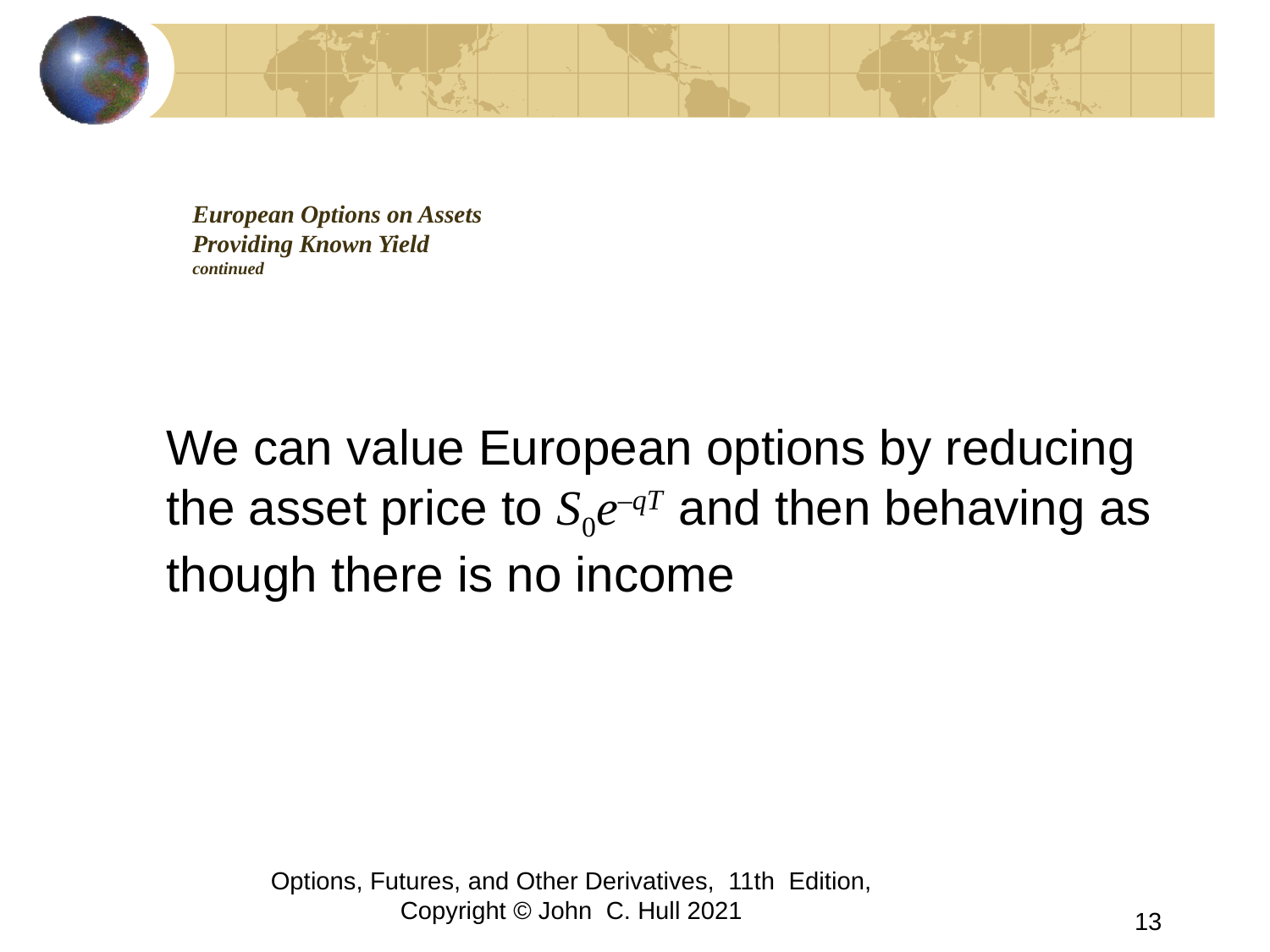

# European Options on Assets Providing Known Yield continued

	We can value European options by reducing the asset price to S0e–qT  and then behaving as though there is no income
Options, Futures, and Other Derivatives,  11th  Edition, Copyright © John  C. Hull 2021
13